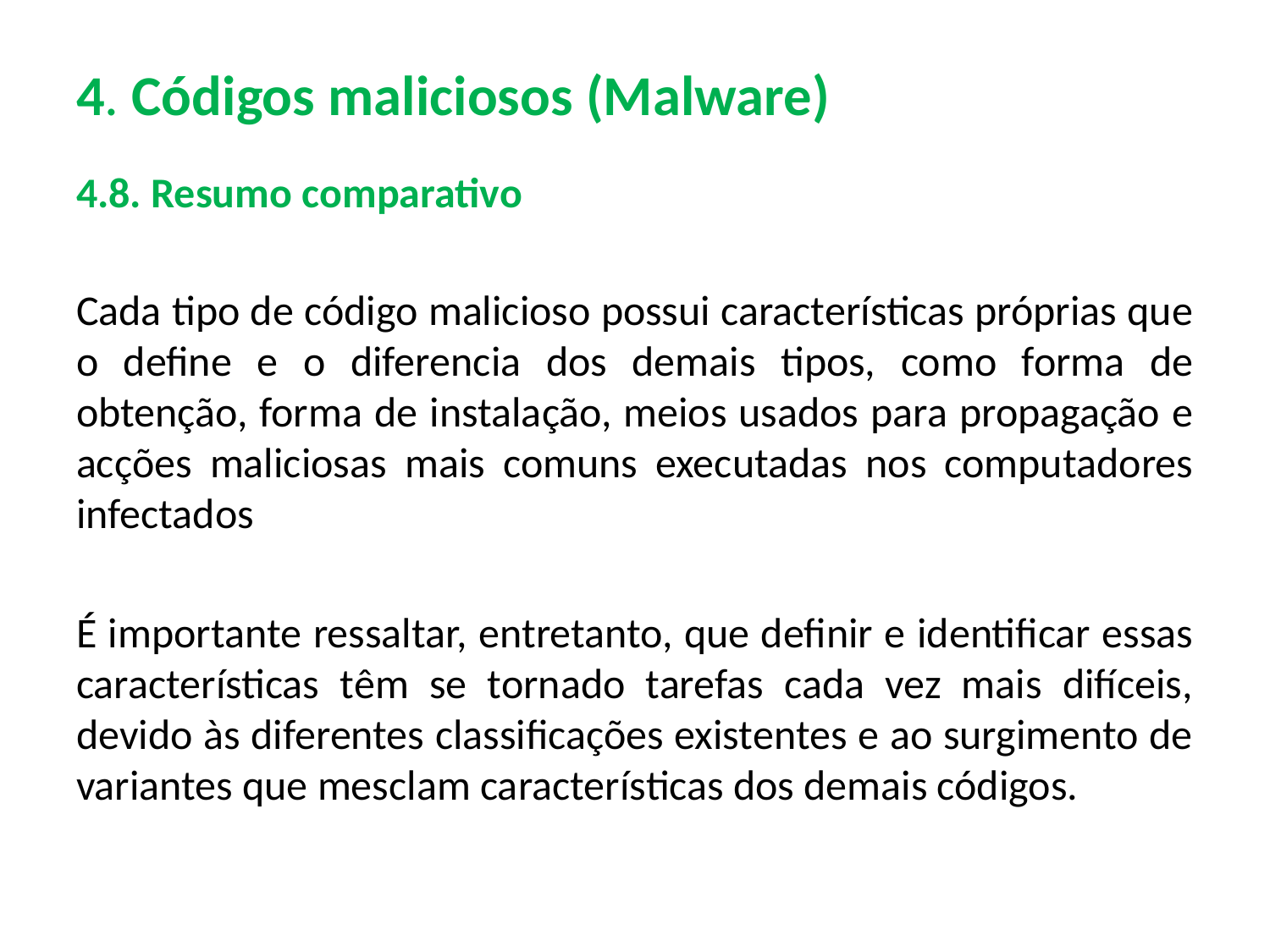

# 4. Códigos maliciosos (Malware)
4.8. Resumo comparativo

Cada tipo de código malicioso possui características próprias que o define e o diferencia dos demais tipos, como forma de obtenção, forma de instalação, meios usados para propagação e acções maliciosas mais comuns executadas nos computadores infectados

É importante ressaltar, entretanto, que definir e identificar essas características têm se tornado tarefas cada vez mais difíceis, devido às diferentes classificações existentes e ao surgimento de variantes que mesclam características dos demais códigos.